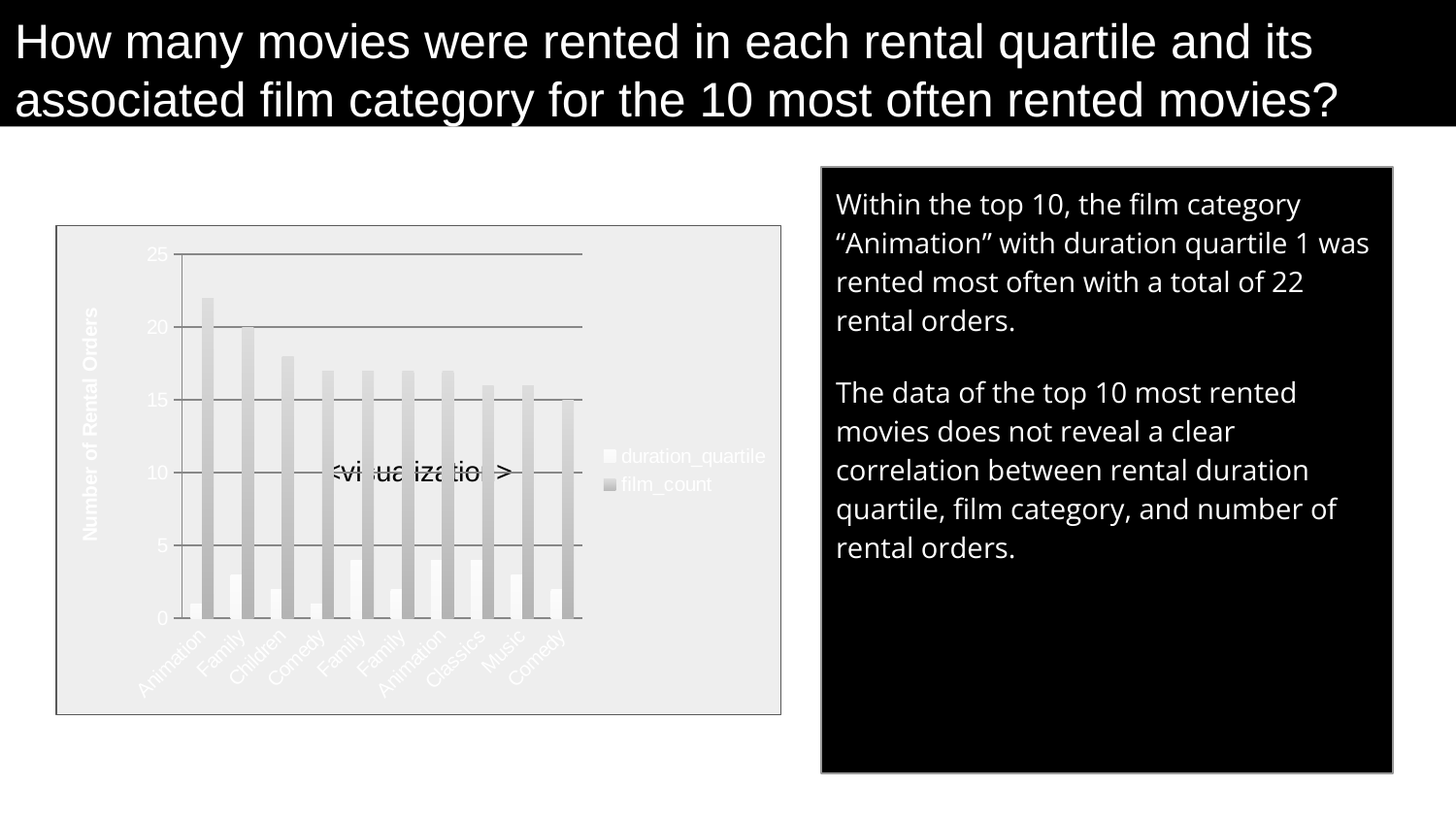

# How many movies were rented in each rental quartile and its associated film category for the 10 most often rented movies?
Within the top 10, the film category “Animation” with duration quartile 1 was rented most often with a total of 22 rental orders.
The data of the top 10 most rented movies does not reveal a clear correlation between rental duration quartile, film category, and number of rental orders.

### Chart: Total Movie Rentals per Category and Quartile

| Category | duration_quartile | film_count |
|---|---|---|
| Animation | 1.0 | 22.0 |
| Family | 3.0 | 20.0 |
| Children | 2.0 | 18.0 |
| Comedy | 1.0 | 17.0 |
| Family | 4.0 | 17.0 |
| Family | 2.0 | 17.0 |
| Animation | 4.0 | 17.0 |
| Classics | 4.0 | 16.0 |
| Music | 3.0 | 16.0 |
| Comedy | 2.0 | 15.0 |
<visualization>